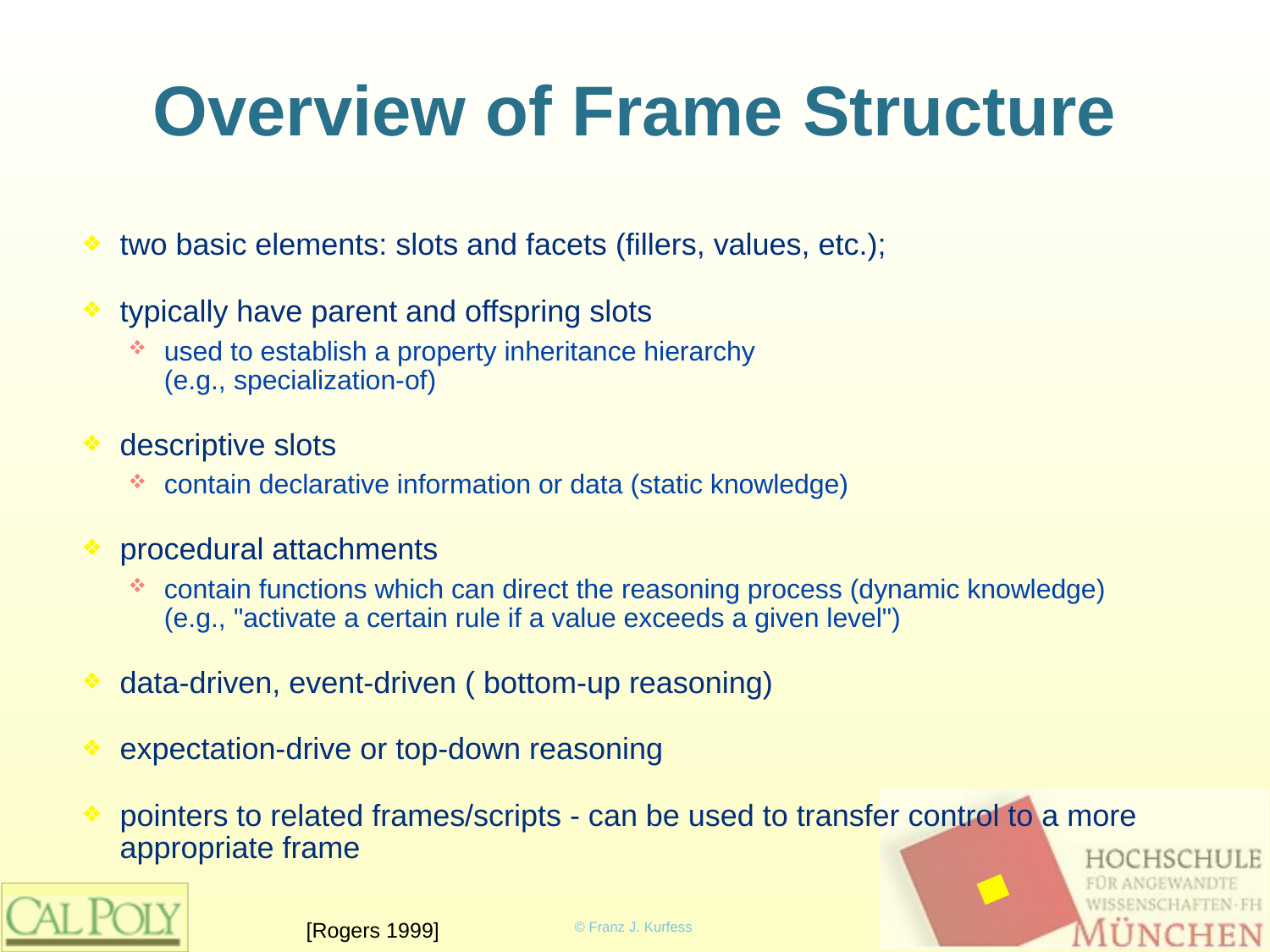

# Overview of Frame Structure
two basic elements: slots and facets (fillers, values, etc.);
typically have parent and offspring slots
used to establish a property inheritance hierarchy
(e.g., specialization-of)
descriptive slots
contain declarative information or data (static knowledge)
procedural attachments
contain functions which can direct the reasoning process (dynamic knowledge)
(e.g., "activate a certain rule if a value exceeds a given level")
data-driven, event-driven ( bottom-up reasoning)
expectation-drive or top-down reasoning
pointers to related frames/scripts - can be used to transfer control to a more appropriate frame
53
[Rogers 1999]